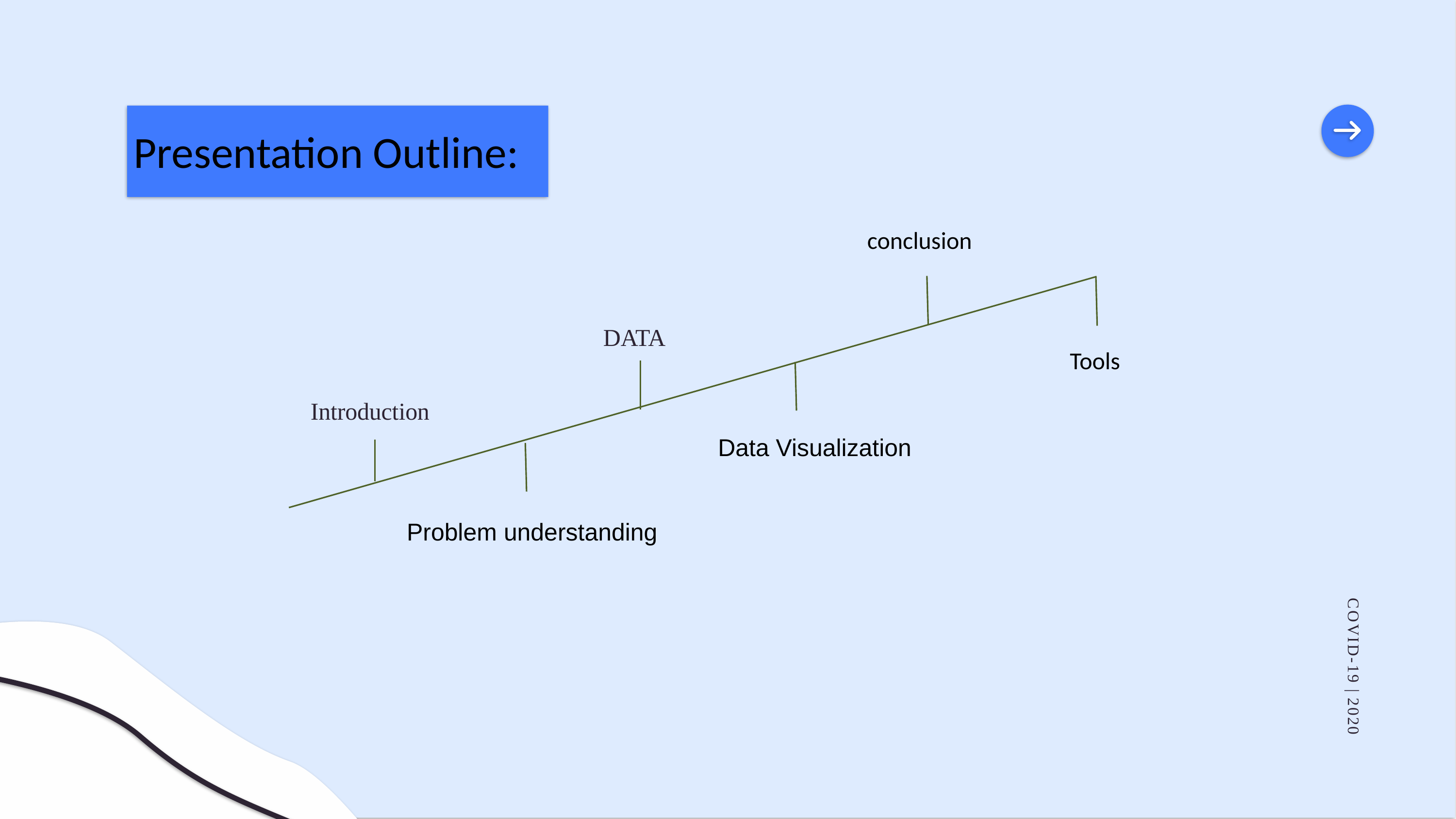

Presentation Outline:

conclusion
DATA

Tools
Introduction
Data Visualization

Problem understanding

COVID-19 | 2020